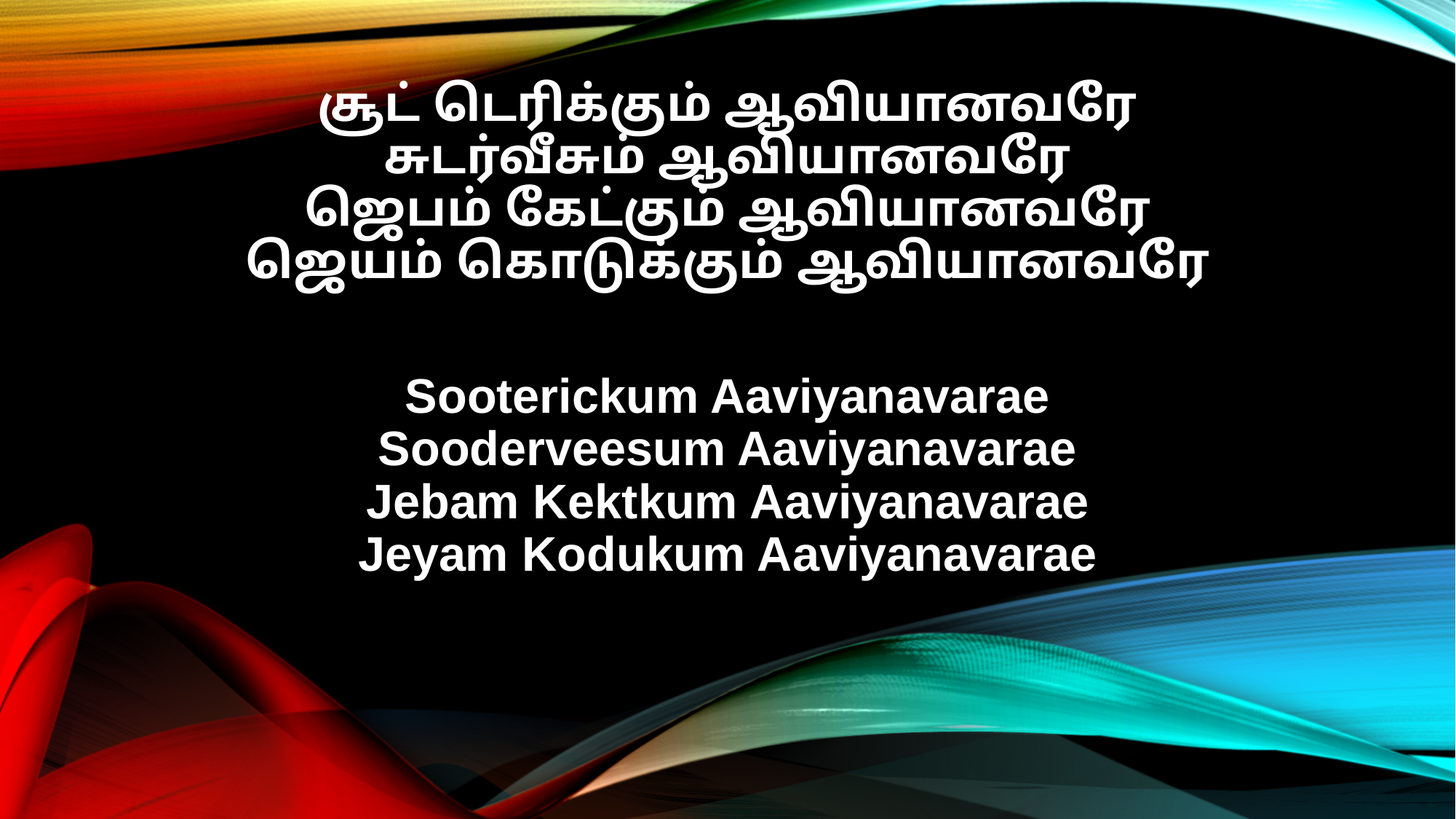

சூட் டெரிக்கும் ஆவியானவரே
சுடர்வீசும் ஆவியானவரே
ஜெபம் கேட்கும் ஆவியானவரே
ஜெயம் கொடுக்கும் ஆவியானவரே

Sooterickum Aaviyanavarae
Sooderveesum Aaviyanavarae
Jebam Kektkum Aaviyanavarae
Jeyam Kodukum Aaviyanavarae